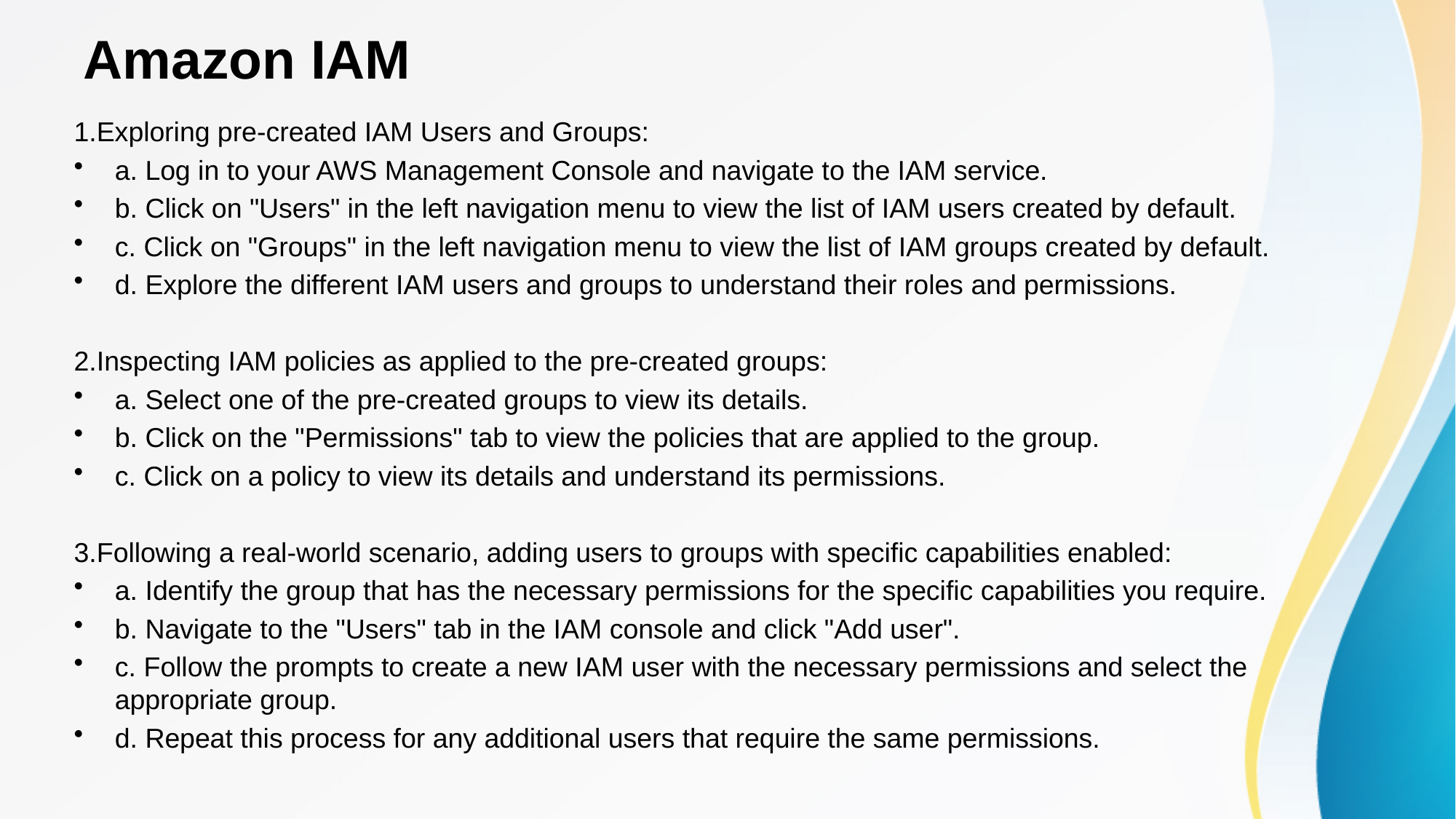

# Amazon IAM
1.Exploring pre-created IAM Users and Groups:
a. Log in to your AWS Management Console and navigate to the IAM service.
b. Click on "Users" in the left navigation menu to view the list of IAM users created by default.
c. Click on "Groups" in the left navigation menu to view the list of IAM groups created by default.
d. Explore the different IAM users and groups to understand their roles and permissions.

2.Inspecting IAM policies as applied to the pre-created groups:
a. Select one of the pre-created groups to view its details.
b. Click on the "Permissions" tab to view the policies that are applied to the group.
c. Click on a policy to view its details and understand its permissions.

3.Following a real-world scenario, adding users to groups with specific capabilities enabled:
a. Identify the group that has the necessary permissions for the specific capabilities you require.
b. Navigate to the "Users" tab in the IAM console and click "Add user".
c. Follow the prompts to create a new IAM user with the necessary permissions and select the appropriate group.
d. Repeat this process for any additional users that require the same permissions.